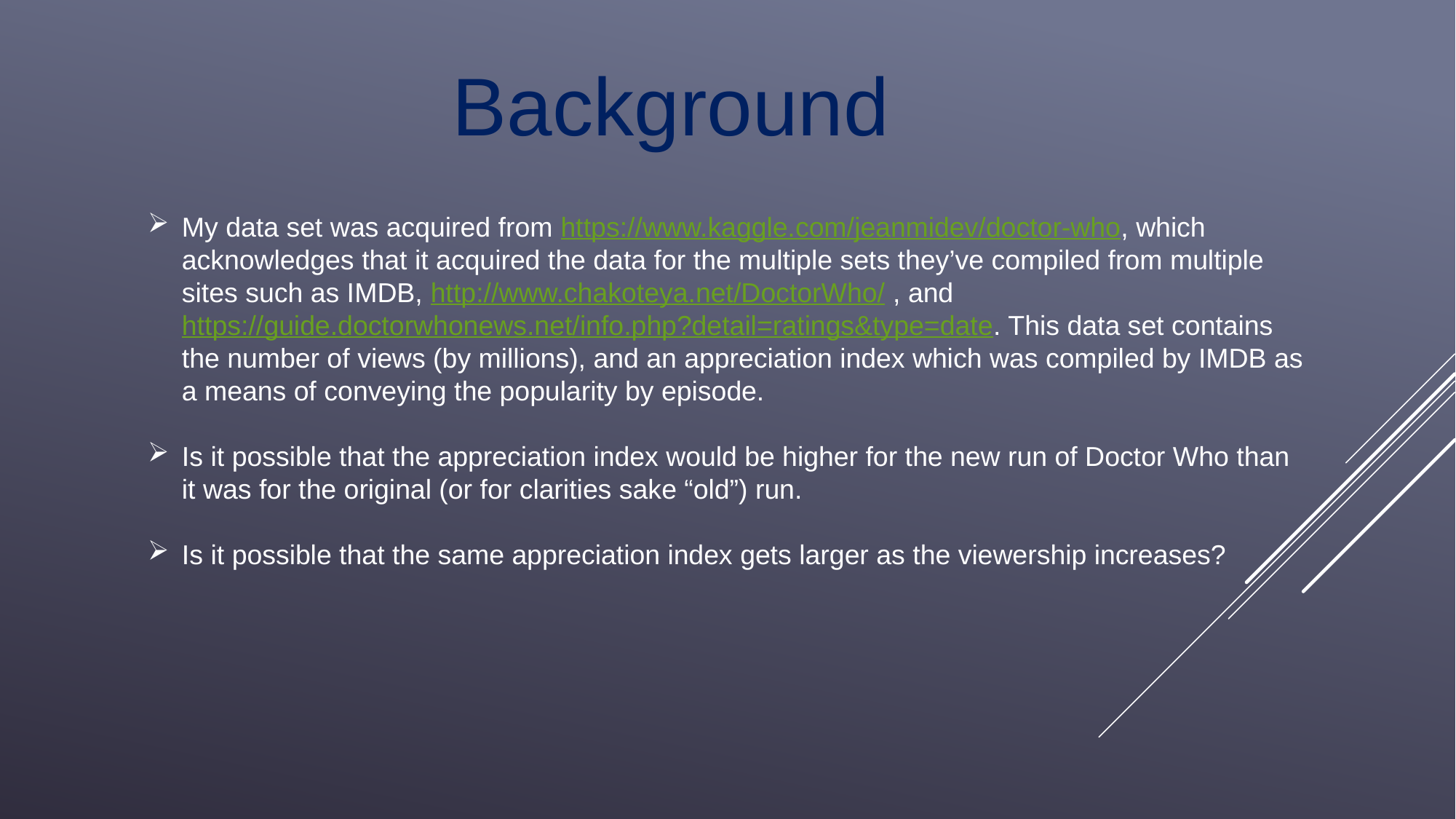

Background
My data set was acquired from https://www.kaggle.com/jeanmidev/doctor-who, which acknowledges that it acquired the data for the multiple sets they’ve compiled from multiple sites such as IMDB, http://www.chakoteya.net/DoctorWho/ , and https://guide.doctorwhonews.net/info.php?detail=ratings&type=date. This data set contains the number of views (by millions), and an appreciation index which was compiled by IMDB as a means of conveying the popularity by episode.

Is it possible that the appreciation index would be higher for the new run of Doctor Who than it was for the original (or for clarities sake “old”) run.

Is it possible that the same appreciation index gets larger as the viewership increases?